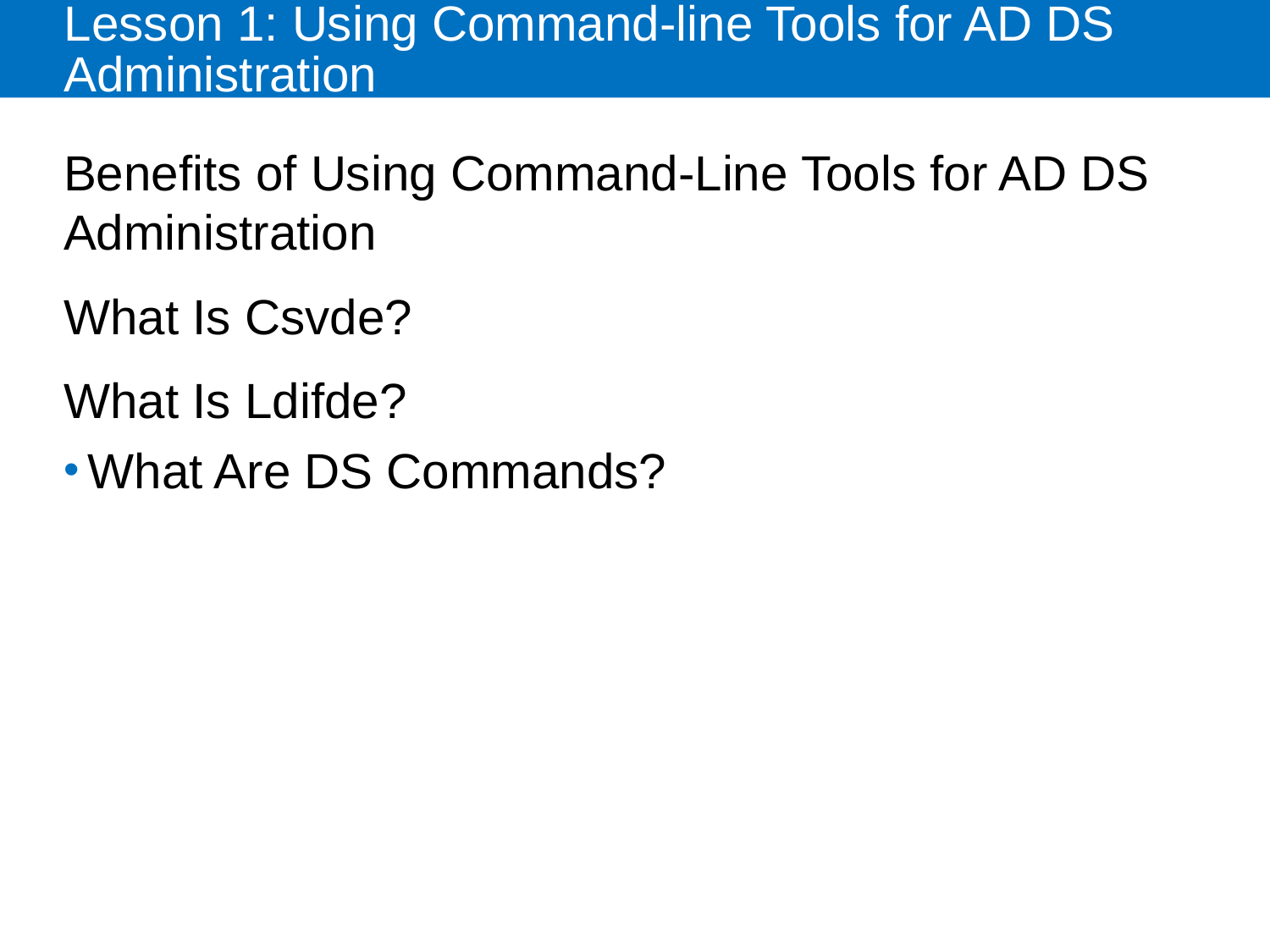

# Lesson 1: Using Command-line Tools for AD DS Administration
Benefits of Using Command-Line Tools for AD DS Administration
What Is Csvde?
What Is Ldifde?
What Are DS Commands?